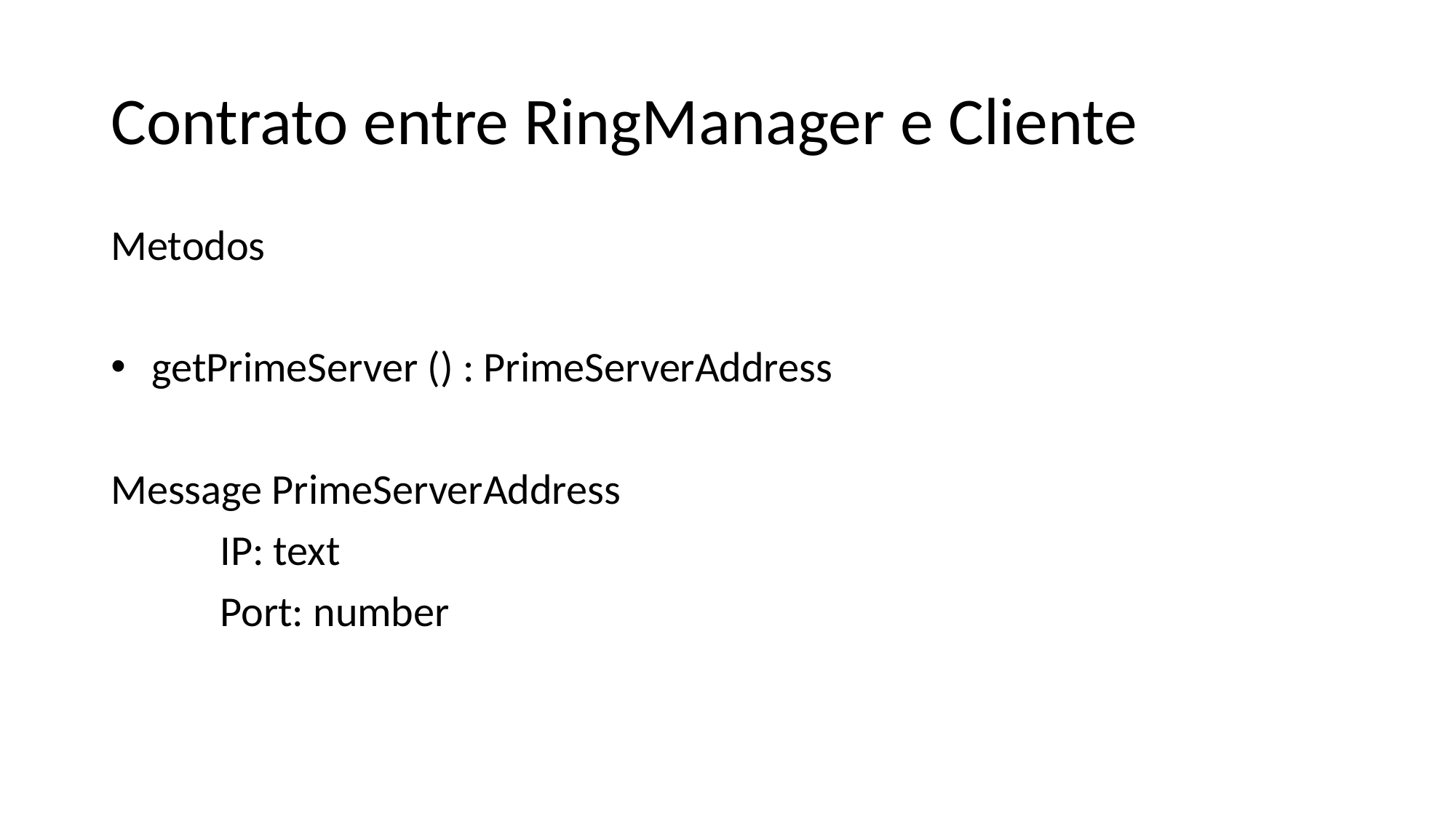

# Contrato entre RingManager e Cliente
Metodos

getPrimeServer () : PrimeServerAddress

Message PrimeServerAddress
	IP: text
	Port: number